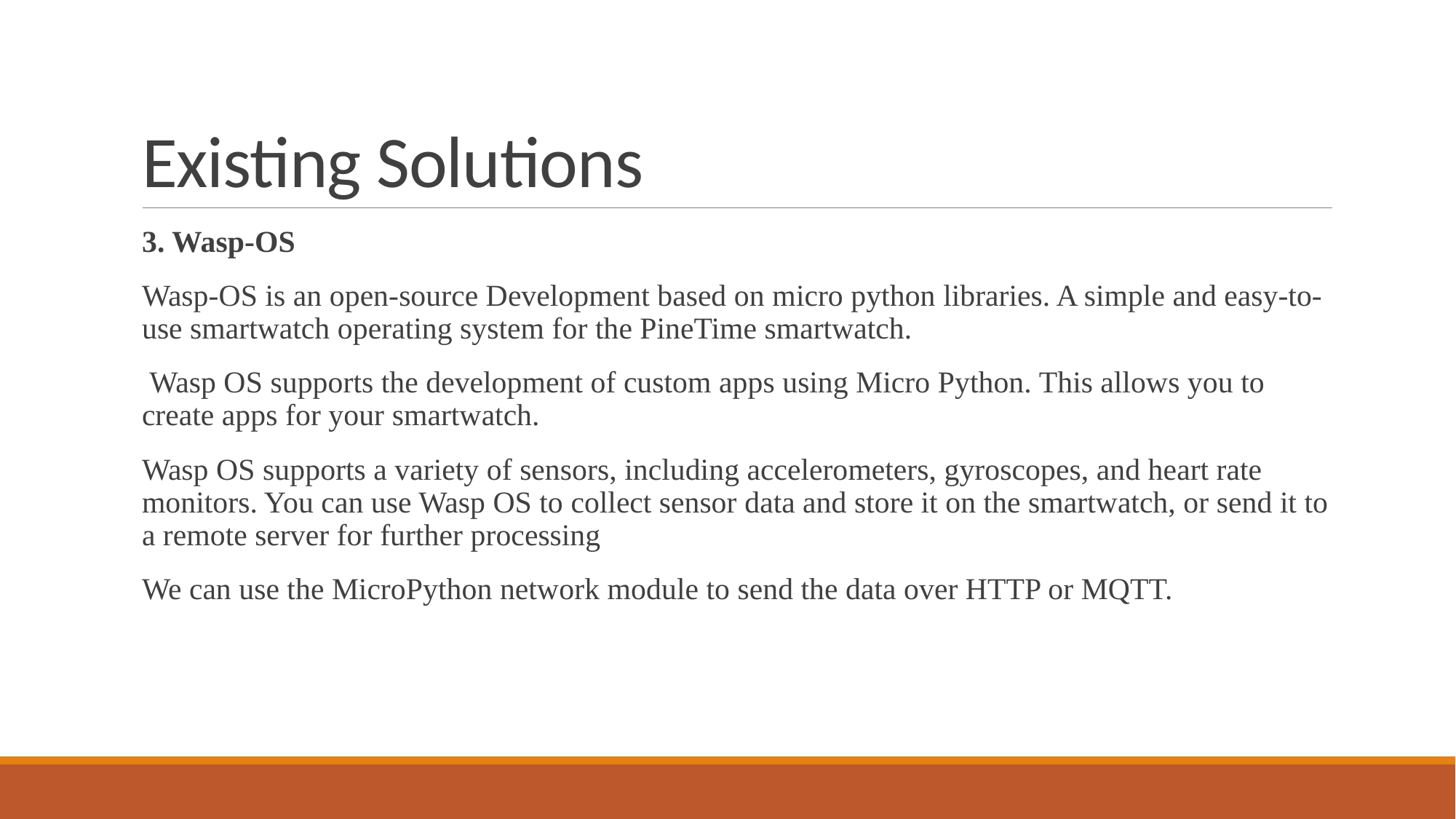

# Existing Solutions
3. Wasp-OS
Wasp-OS is an open-source Development based on micro python libraries. A simple and easy-to-use smartwatch operating system for the PineTime smartwatch.
 Wasp OS supports the development of custom apps using Micro Python. This allows you to create apps for your smartwatch.
Wasp OS supports a variety of sensors, including accelerometers, gyroscopes, and heart rate monitors. You can use Wasp OS to collect sensor data and store it on the smartwatch, or send it to a remote server for further processing
We can use the MicroPython network module to send the data over HTTP or MQTT.